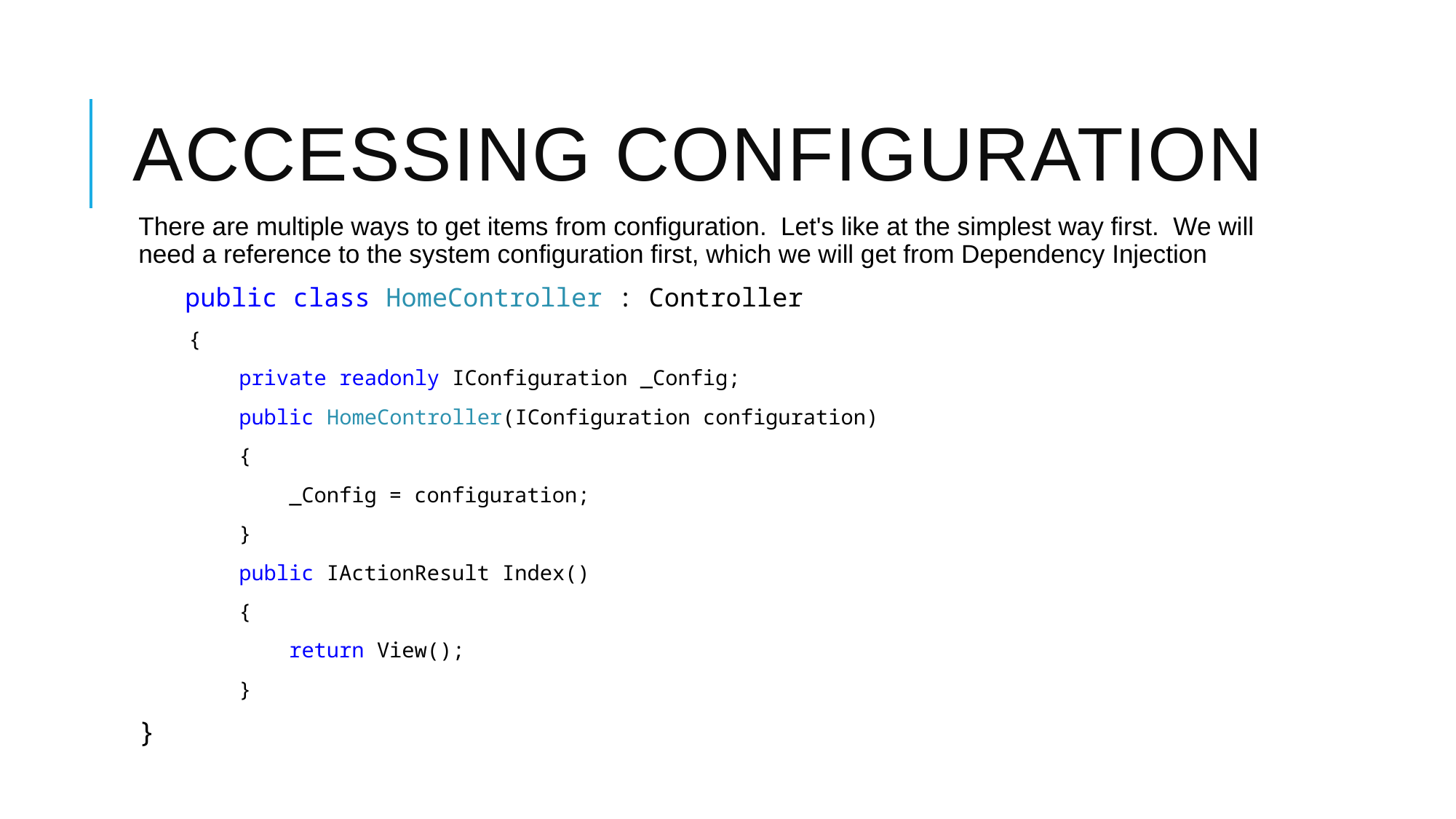

# Accessing configuration
There are multiple ways to get items from configuration.  Let's like at the simplest way first.  We will need a reference to the system configuration first, which we will get from Dependency Injection
   public class HomeController : Controller
    {
        private readonly IConfiguration _Config;
        public HomeController(IConfiguration configuration)
        {
            _Config = configuration;
        }
        public IActionResult Index()
        {
            return View();
        }
}